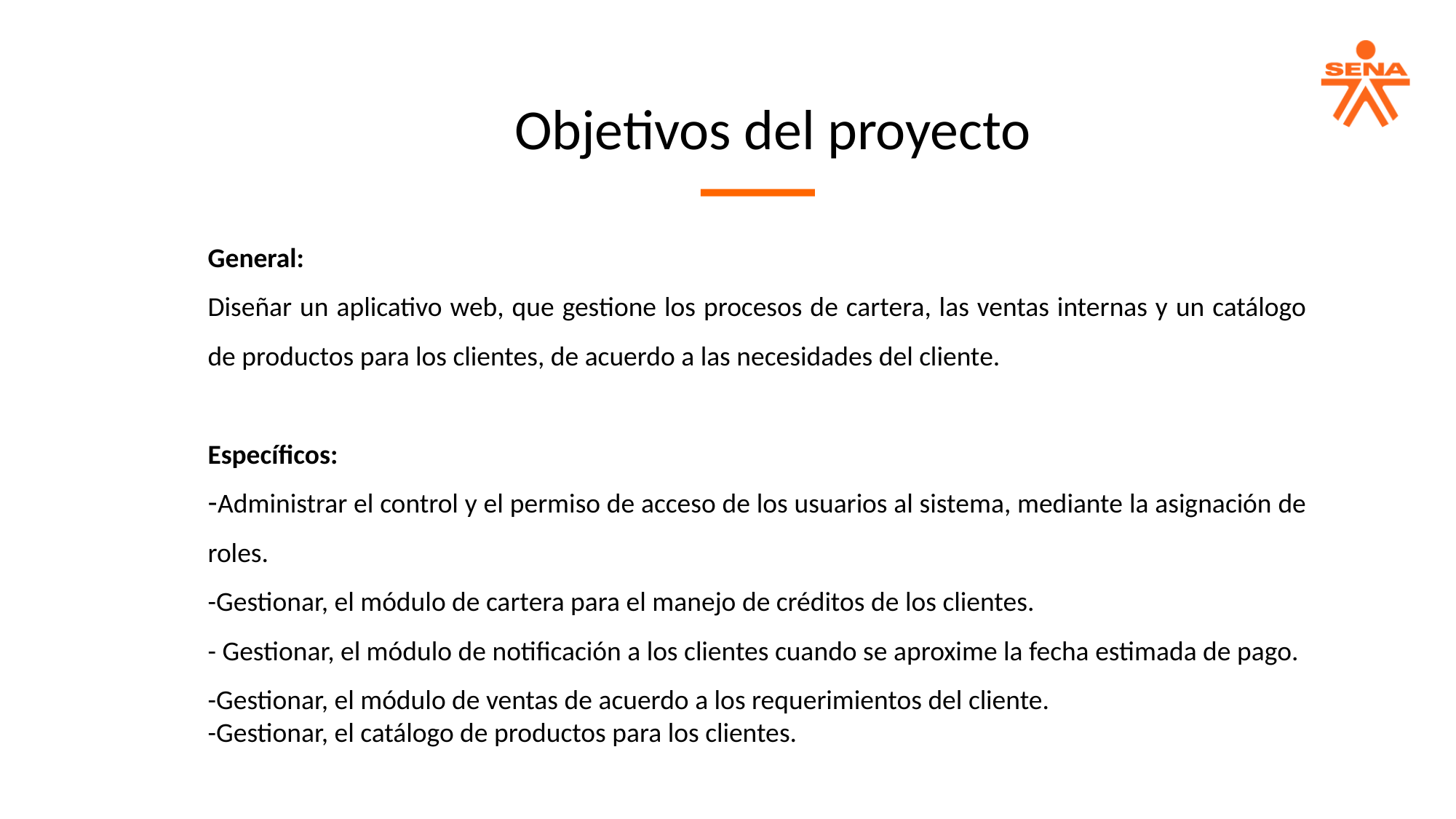

Objetivos del proyecto

General:
Diseñar un aplicativo web, que gestione los procesos de cartera, las ventas internas y un catálogo de productos para los clientes, de acuerdo a las necesidades del cliente.

Específicos:
-Administrar el control y el permiso de acceso de los usuarios al sistema, mediante la asignación de roles.
-Gestionar, el módulo de cartera para el manejo de créditos de los clientes.
- Gestionar, el módulo de notificación a los clientes cuando se aproxime la fecha estimada de pago.
-Gestionar, el módulo de ventas de acuerdo a los requerimientos del cliente.
-Gestionar, el catálogo de productos para los clientes.